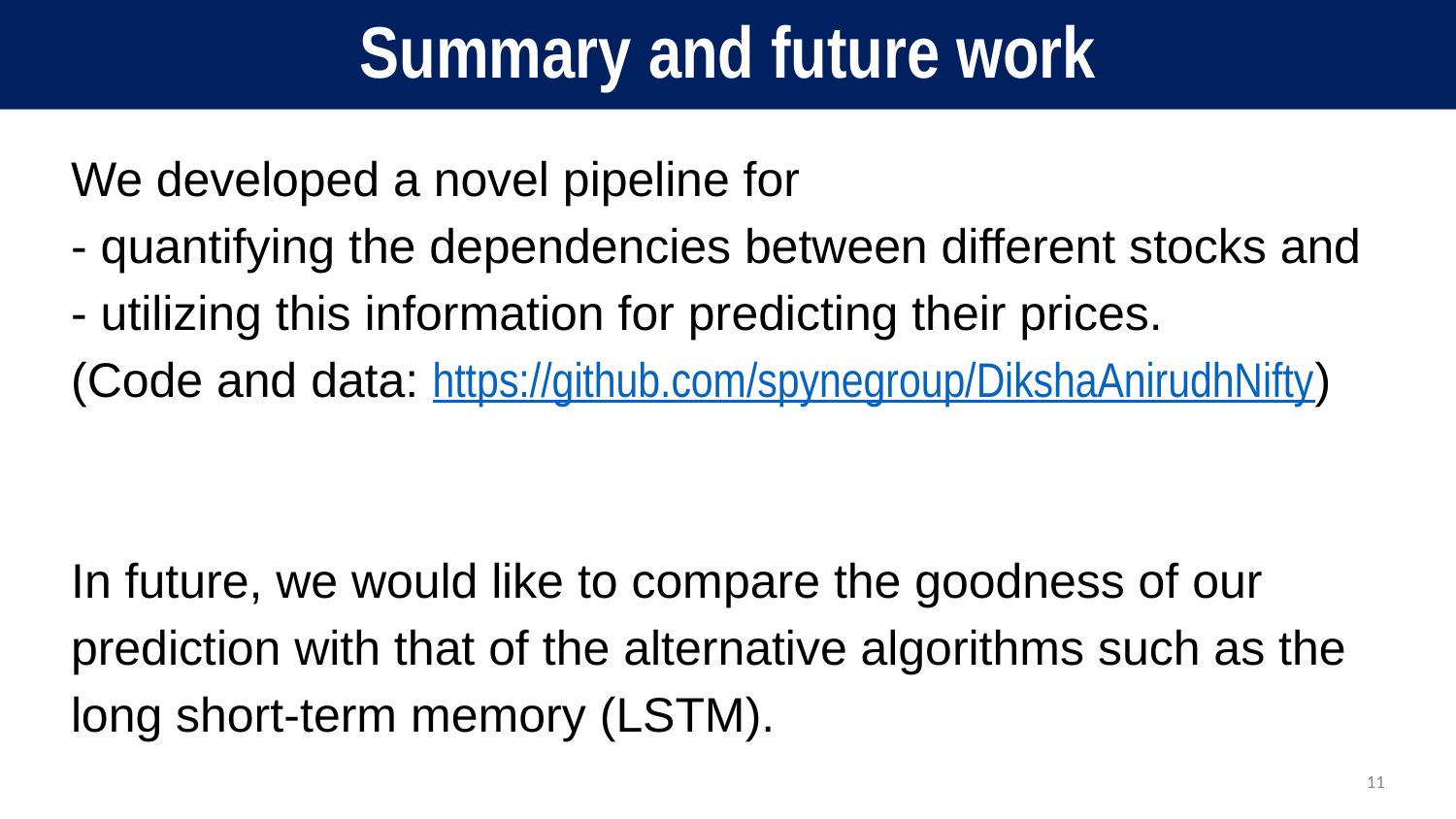

# Summary and future work
We developed a novel pipeline for
- quantifying the dependencies between different stocks and
- utilizing this information for predicting their prices.
(Code and data: https://github.com/spynegroup/DikshaAnirudhNifty)

In future, we would like to compare the goodness of our prediction with that of the alternative algorithms such as the long short-term memory (LSTM).
11